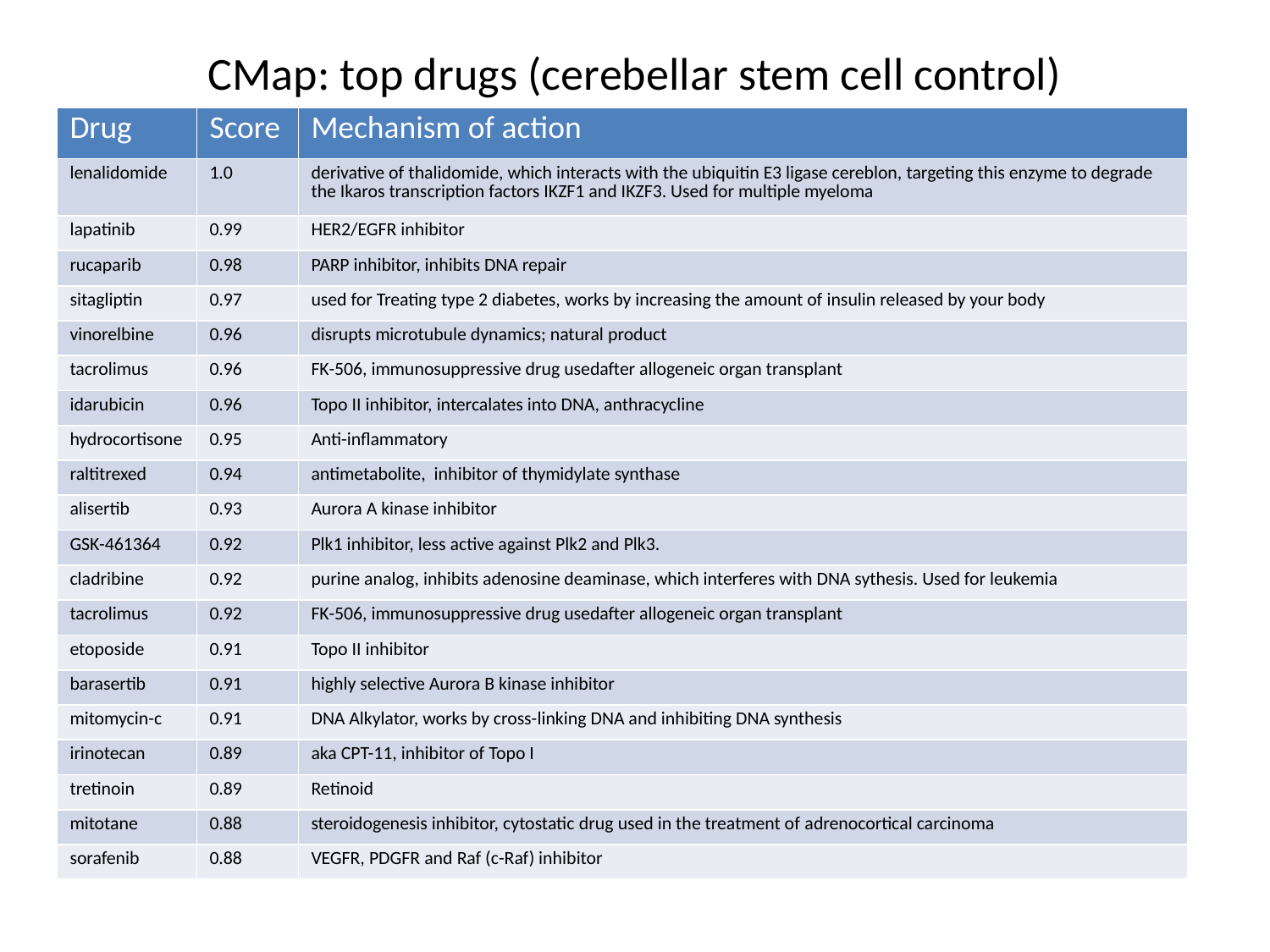

CMap: top drugs (cerebellar stem cell control)
| Drug | Score | Mechanism of action |
| --- | --- | --- |
| lenalidomide | 1.0 | derivative of thalidomide, which interacts with the ubiquitin E3 ligase cereblon, targeting this enzyme to degrade the Ikaros transcription factors IKZF1 and IKZF3. Used for multiple myeloma |
| lapatinib | 0.99 | HER2/EGFR inhibitor |
| rucaparib | 0.98 | PARP inhibitor, inhibits DNA repair |
| sitagliptin | 0.97 | used for Treating type 2 diabetes, works by increasing the amount of insulin released by your body |
| vinorelbine | 0.96 | disrupts microtubule dynamics; natural product |
| tacrolimus | 0.96 | FK-506, immunosuppressive drug usedafter allogeneic organ transplant |
| idarubicin | 0.96 | Topo II inhibitor, intercalates into DNA, anthracycline |
| hydrocortisone | 0.95 | Anti-inflammatory |
| raltitrexed | 0.94 | antimetabolite, inhibitor of thymidylate synthase |
| alisertib | 0.93 | Aurora A kinase inhibitor |
| GSK-461364 | 0.92 | Plk1 inhibitor, less active against Plk2 and Plk3. |
| cladribine | 0.92 | purine analog, inhibits adenosine deaminase, which interferes with DNA sythesis. Used for leukemia |
| tacrolimus | 0.92 | FK-506, immunosuppressive drug usedafter allogeneic organ transplant |
| etoposide | 0.91 | Topo II inhibitor |
| barasertib | 0.91 | highly selective Aurora B kinase inhibitor |
| mitomycin-c | 0.91 | DNA Alkylator, works by cross-linking DNA and inhibiting DNA synthesis |
| irinotecan | 0.89 | aka CPT-11, inhibitor of Topo I |
| tretinoin | 0.89 | Retinoid |
| mitotane | 0.88 | steroidogenesis inhibitor, cytostatic drug used in the treatment of adrenocortical carcinoma |
| sorafenib | 0.88 | VEGFR, PDGFR and Raf (c-Raf) inhibitor |